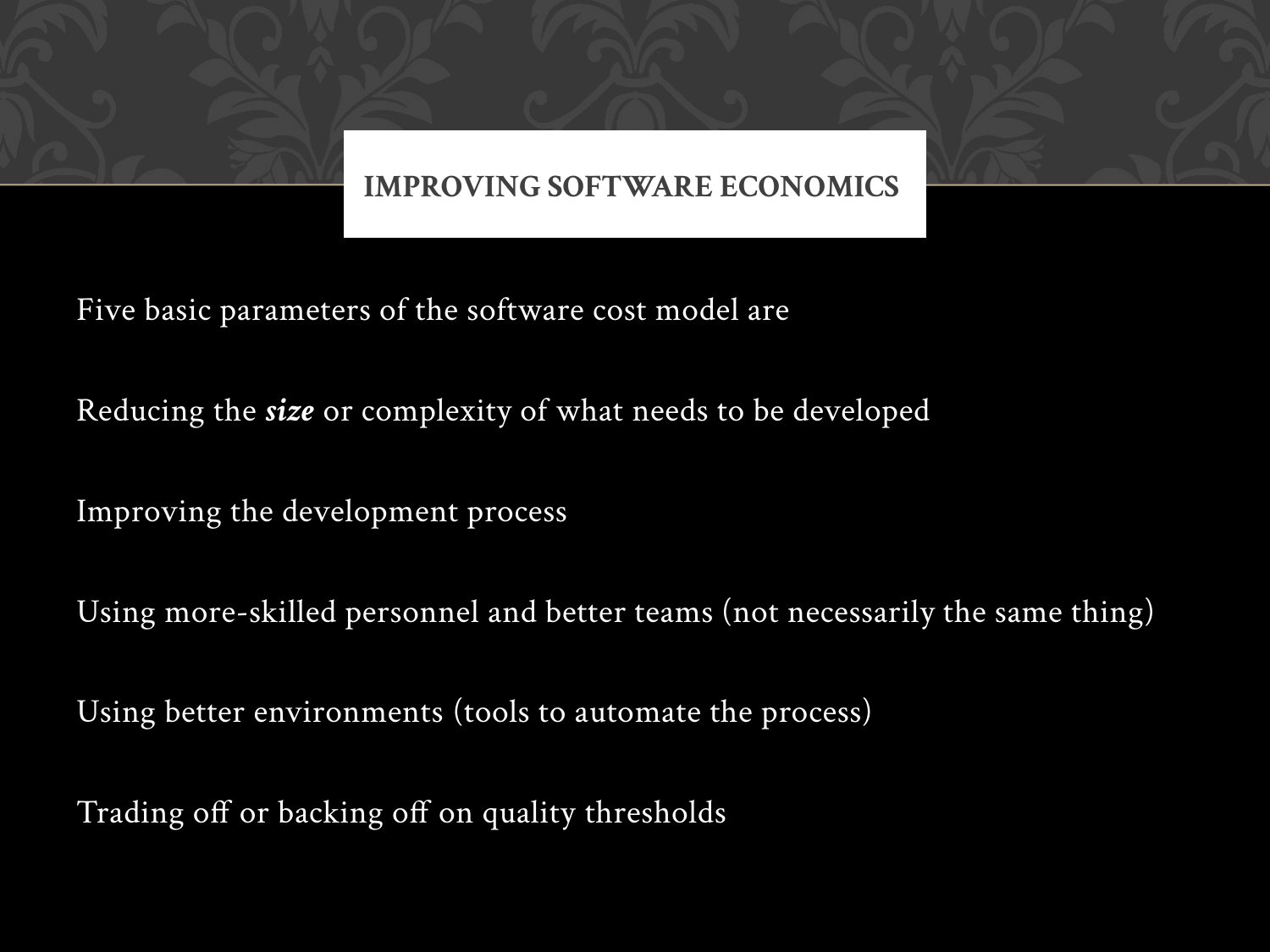

# Improving Software Economics
Five basic parameters of the software cost model are

Reducing the size or complexity of what needs to be developed

Improving the development process

Using more-skilled personnel and better teams (not necessarily the same thing)

Using better environments (tools to automate the process)

Trading off or backing off on quality thresholds